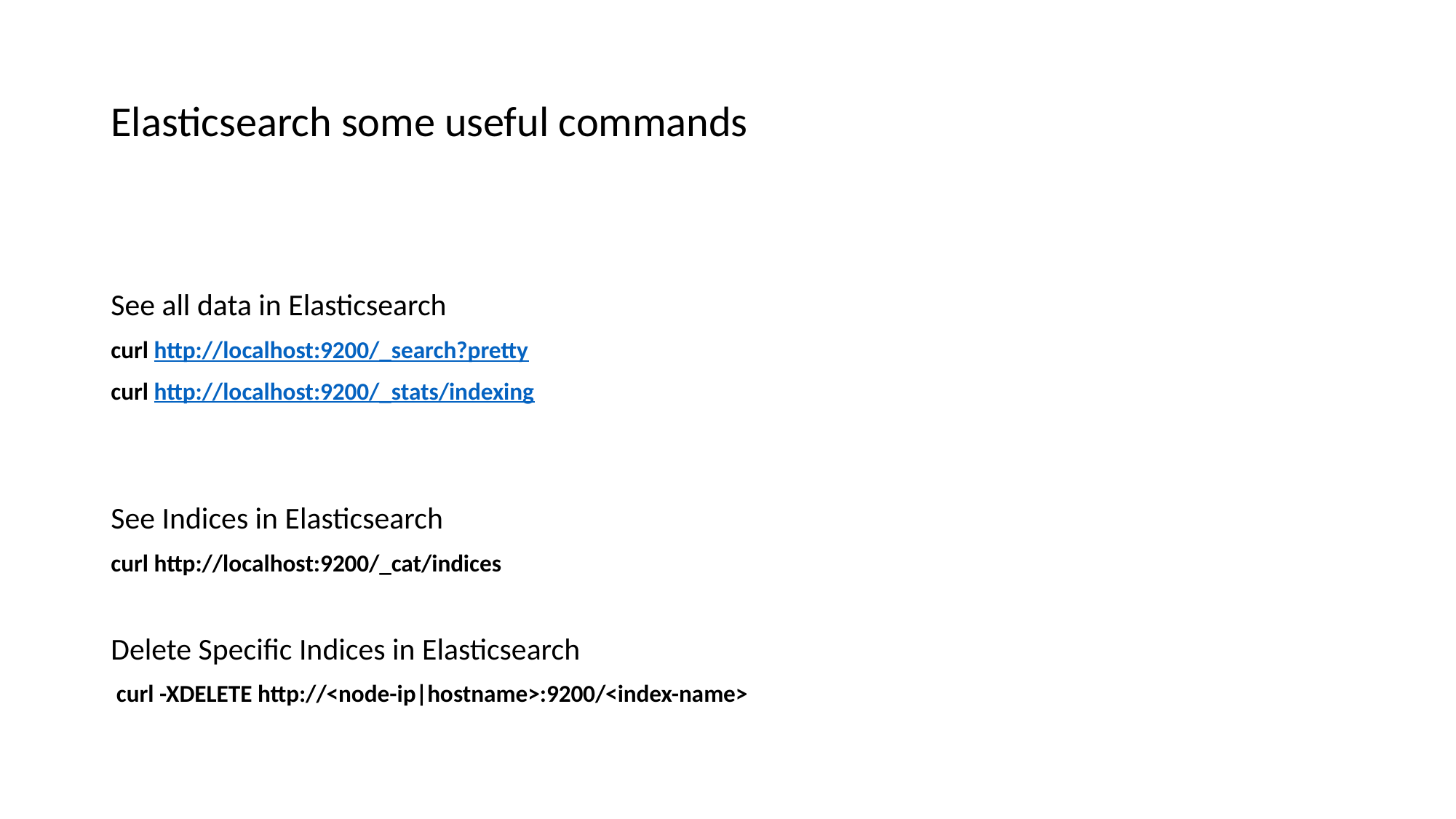

# Elasticsearch some useful commands

See all data in Elasticsearch
curl http://localhost:9200/_search?pretty
curl http://localhost:9200/_stats/indexing

See Indices in Elasticsearch
curl http://localhost:9200/_cat/indices

Delete Specific Indices in Elasticsearch
 curl -XDELETE http://<node-ip|hostname>:9200/<index-name>